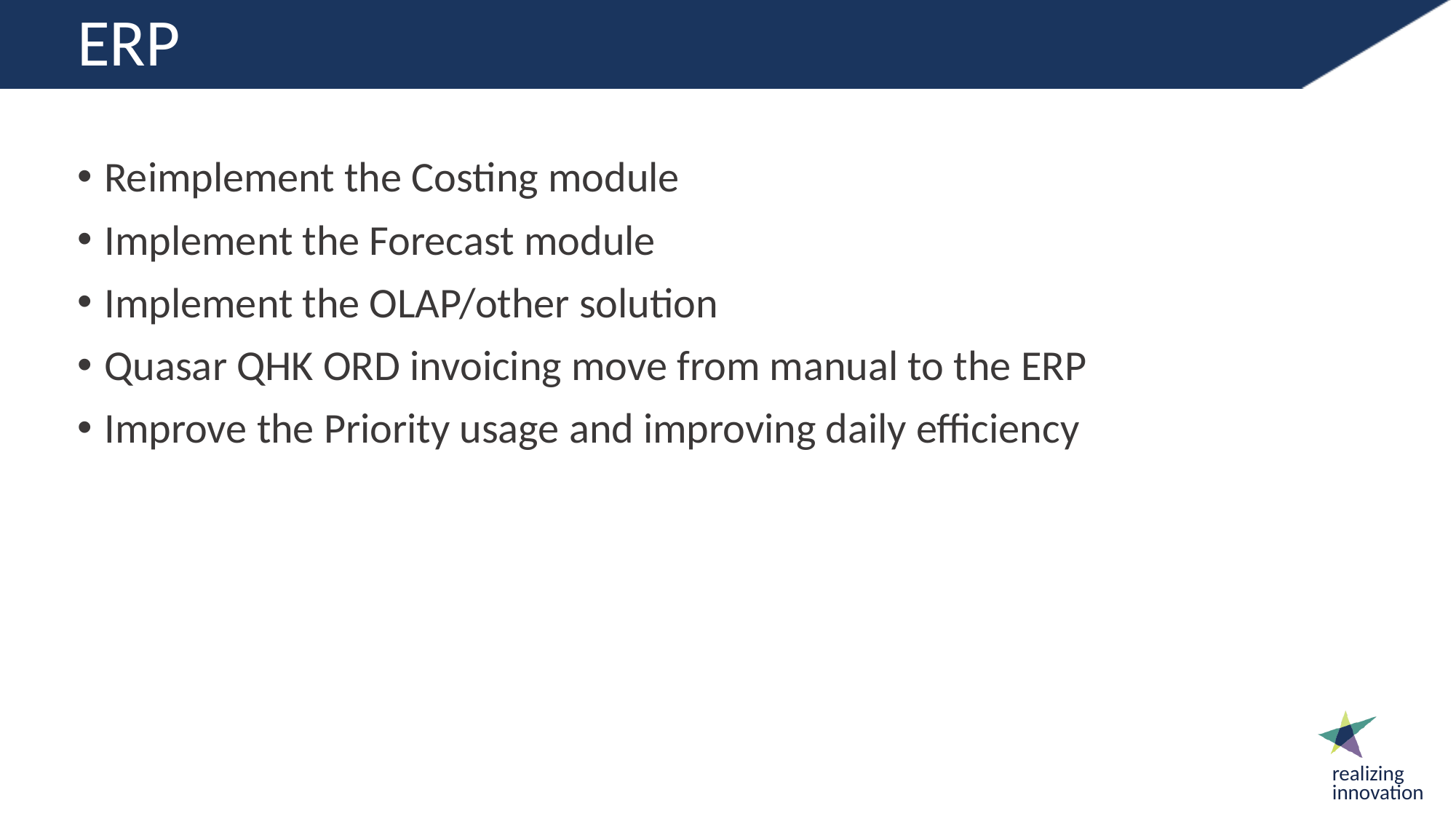

# ERP
Reimplement the Costing module
Implement the Forecast module
Implement the OLAP/other solution
Quasar QHK ORD invoicing move from manual to the ERP
Improve the Priority usage and improving daily efficiency